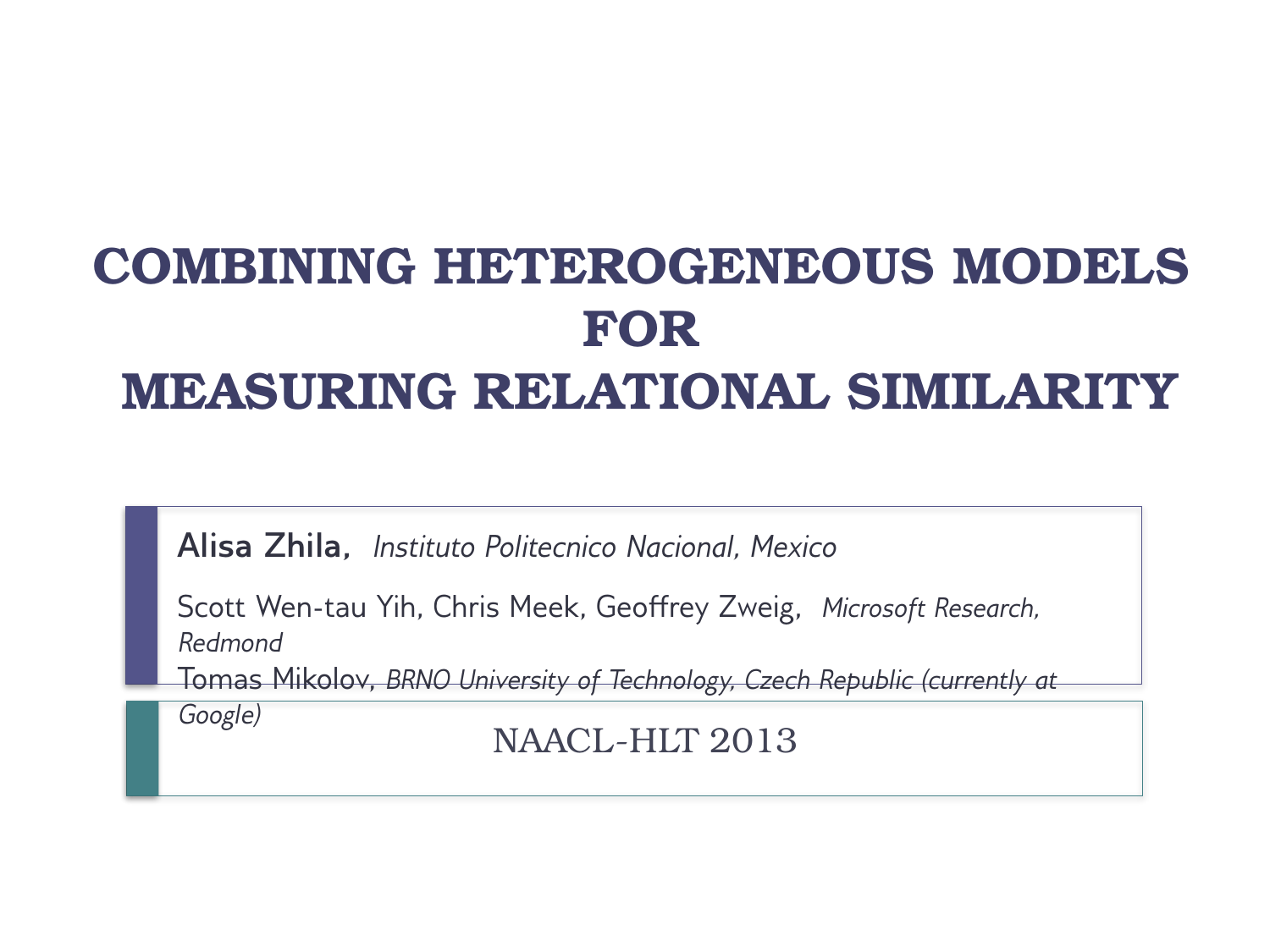

# COMBINING HETEROGENEOUS MODELS FOR MEASURING RELATIONAL SIMILARITY
Alisa Zhila,  Instituto Politecnico Nacional, Mexico
Scott Wen-tau Yih, Chris Meek, Geoffrey Zweig,  Microsoft Research, Redmond
Tomas Mikolov, BRNO University of Technology, Czech Republic (currently at Google)
NAACL-HLT 2013